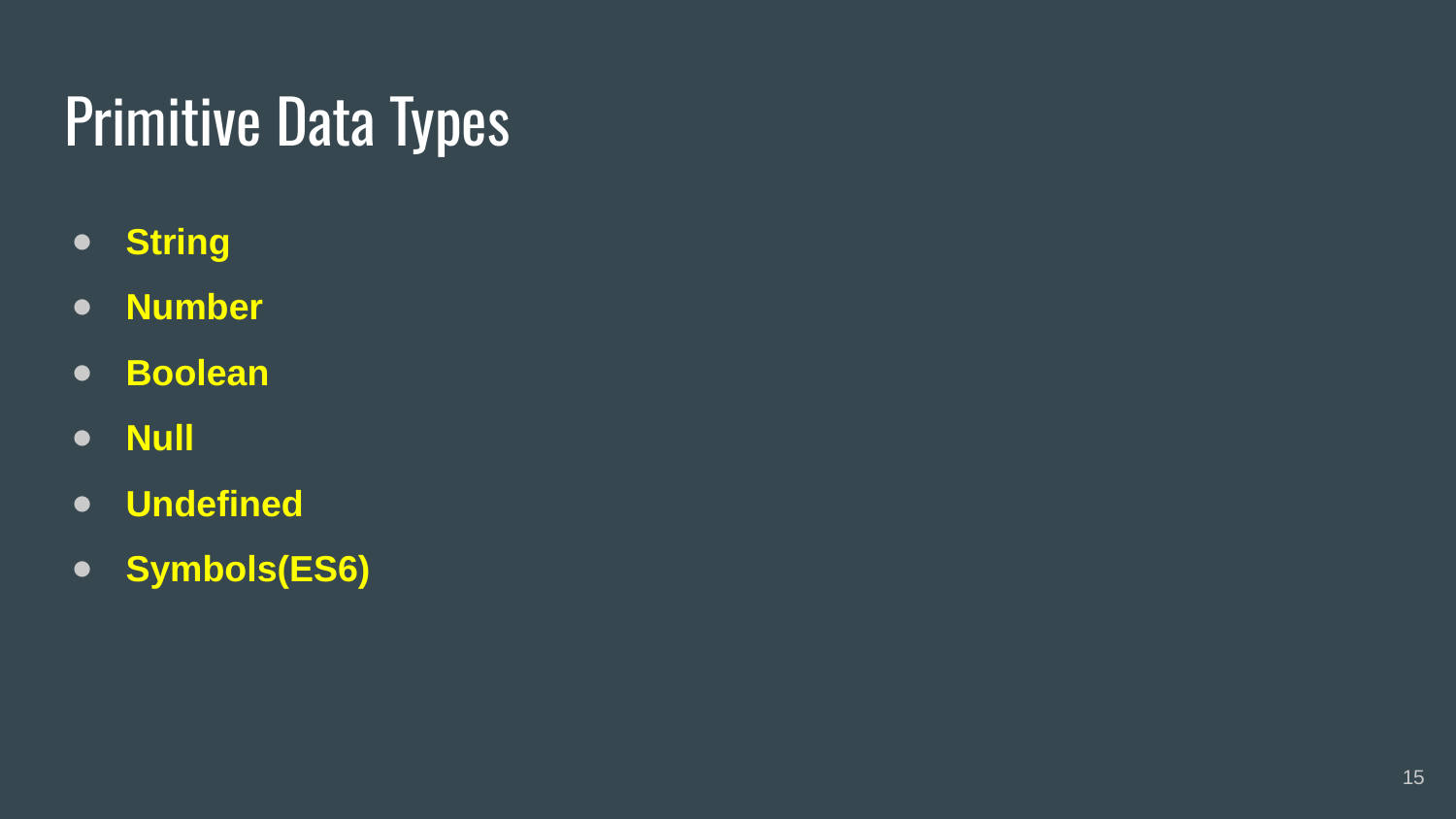

# Primitive Data Types
String
Number
Boolean
Null
Undefined
Symbols(ES6)
15